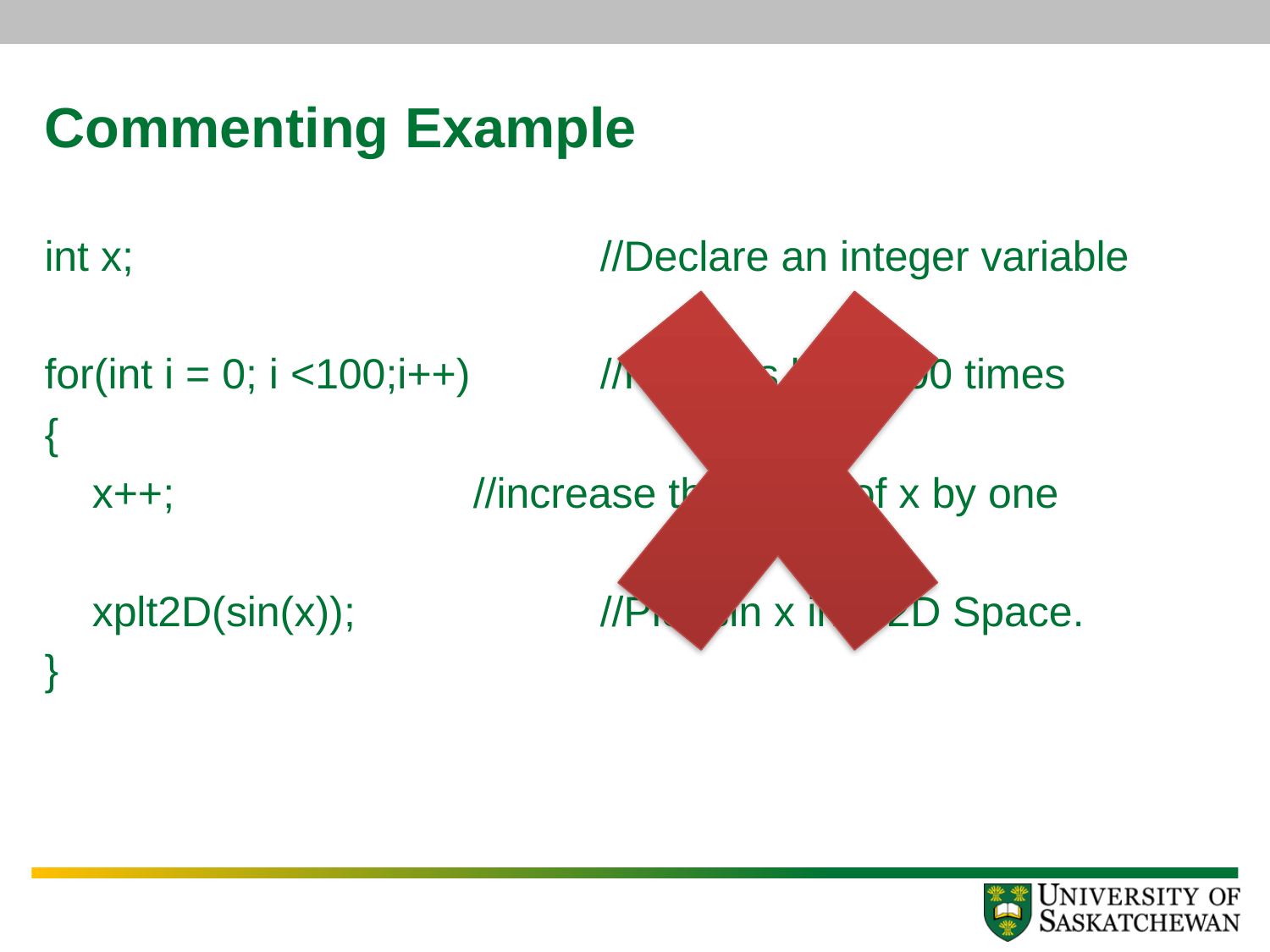

# Commenting Example

int x;				//Declare an integer variable

for(int i = 0; i <100;i++) 	//Run this loop 100 times
{
	x++;			//increase the value of x by one

	xplt2D(sin(x));		//Plot sin x in a 2D Space.
}